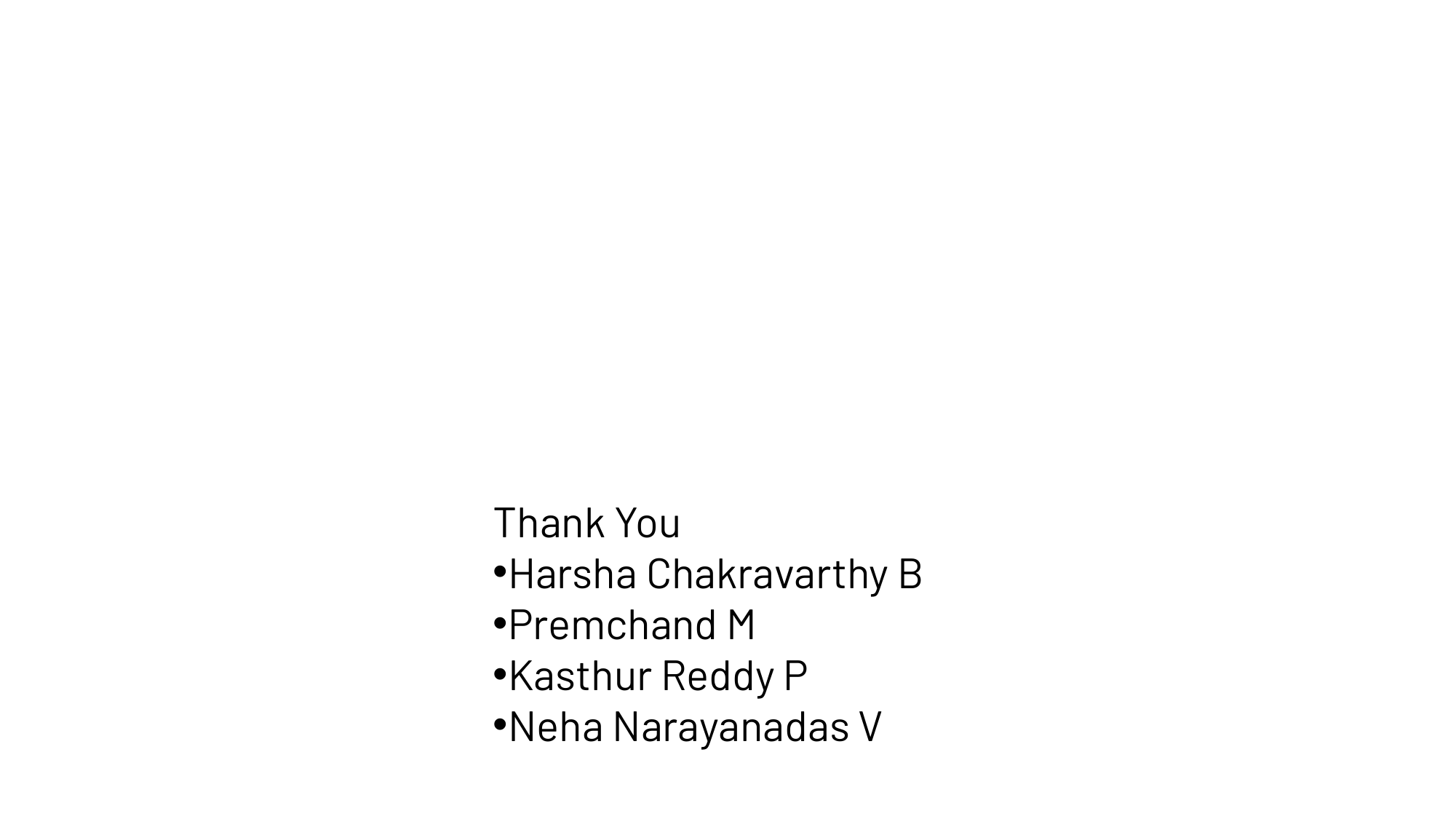

Thank You
Harsha Chakravarthy B
Premchand M
Kasthur Reddy P
Neha Narayanadas V